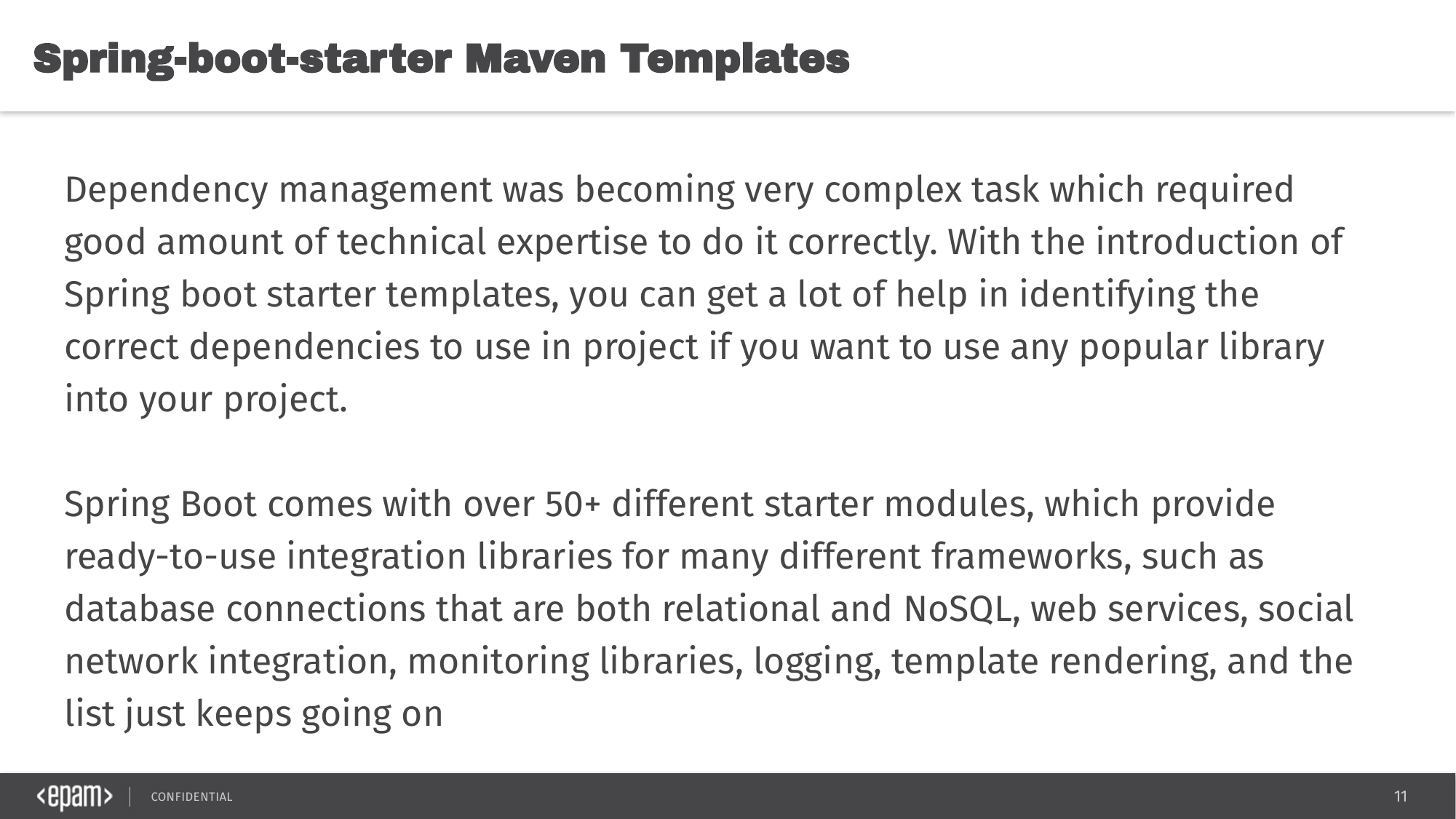

Spring-boot-starter Maven Templates

Dependency management was becoming very complex task which required good amount of technical expertise to do it correctly. With the introduction of Spring boot starter templates, you can get a lot of help in identifying the correct dependencies to use in project if you want to use any popular library into your project.

Spring Boot comes with over 50+ different starter modules, which provide ready-to-use integration libraries for many different frameworks, such as database connections that are both relational and NoSQL, web services, social network integration, monitoring libraries, logging, template rendering, and the list just keeps going on